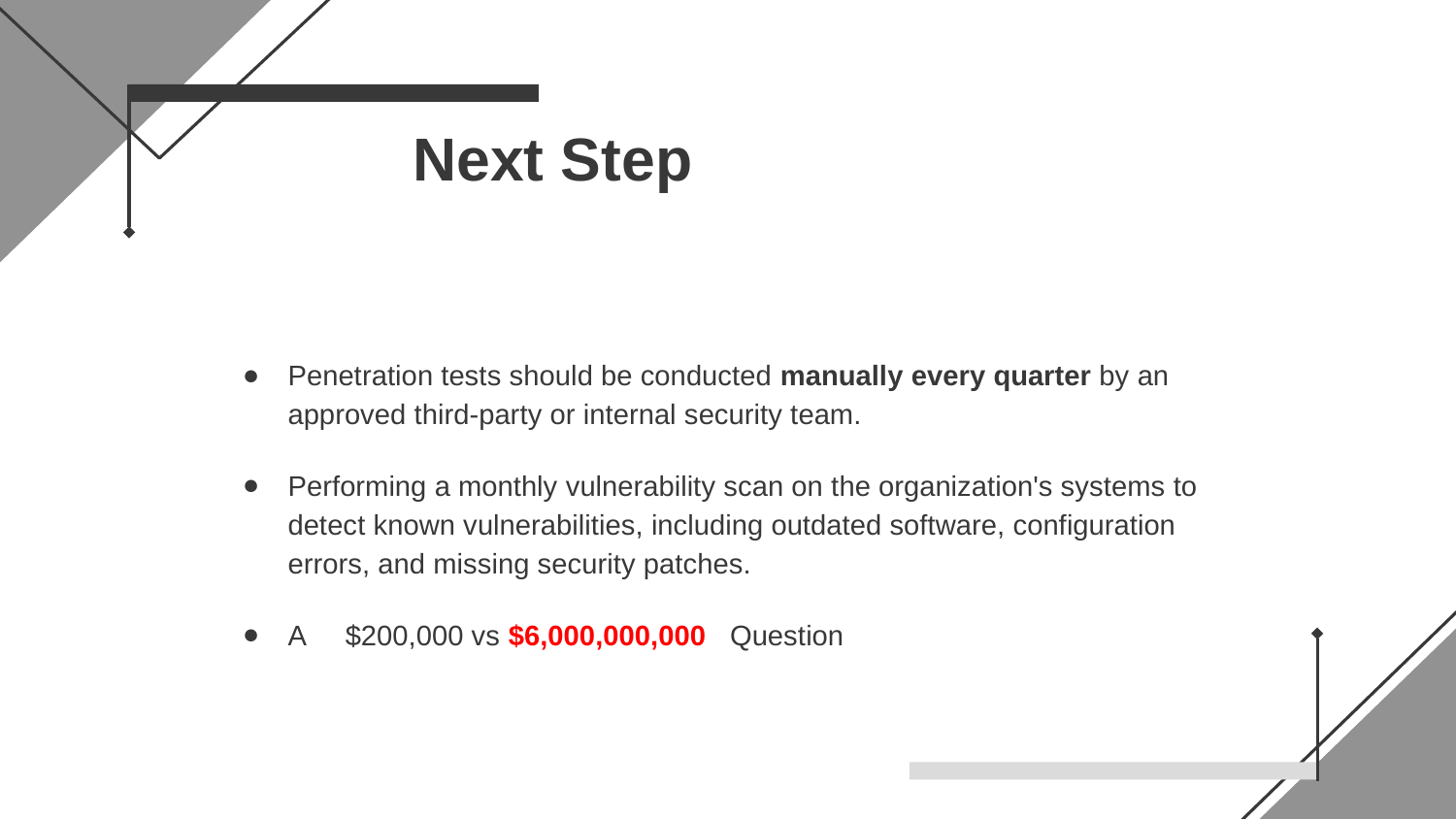

# Next Step
Penetration tests should be conducted manually every quarter by an approved third-party or internal security team.
Performing a monthly vulnerability scan on the organization's systems to detect known vulnerabilities, including outdated software, configuration errors, and missing security patches.
A     $200,000 vs $6,000,000,000   Question